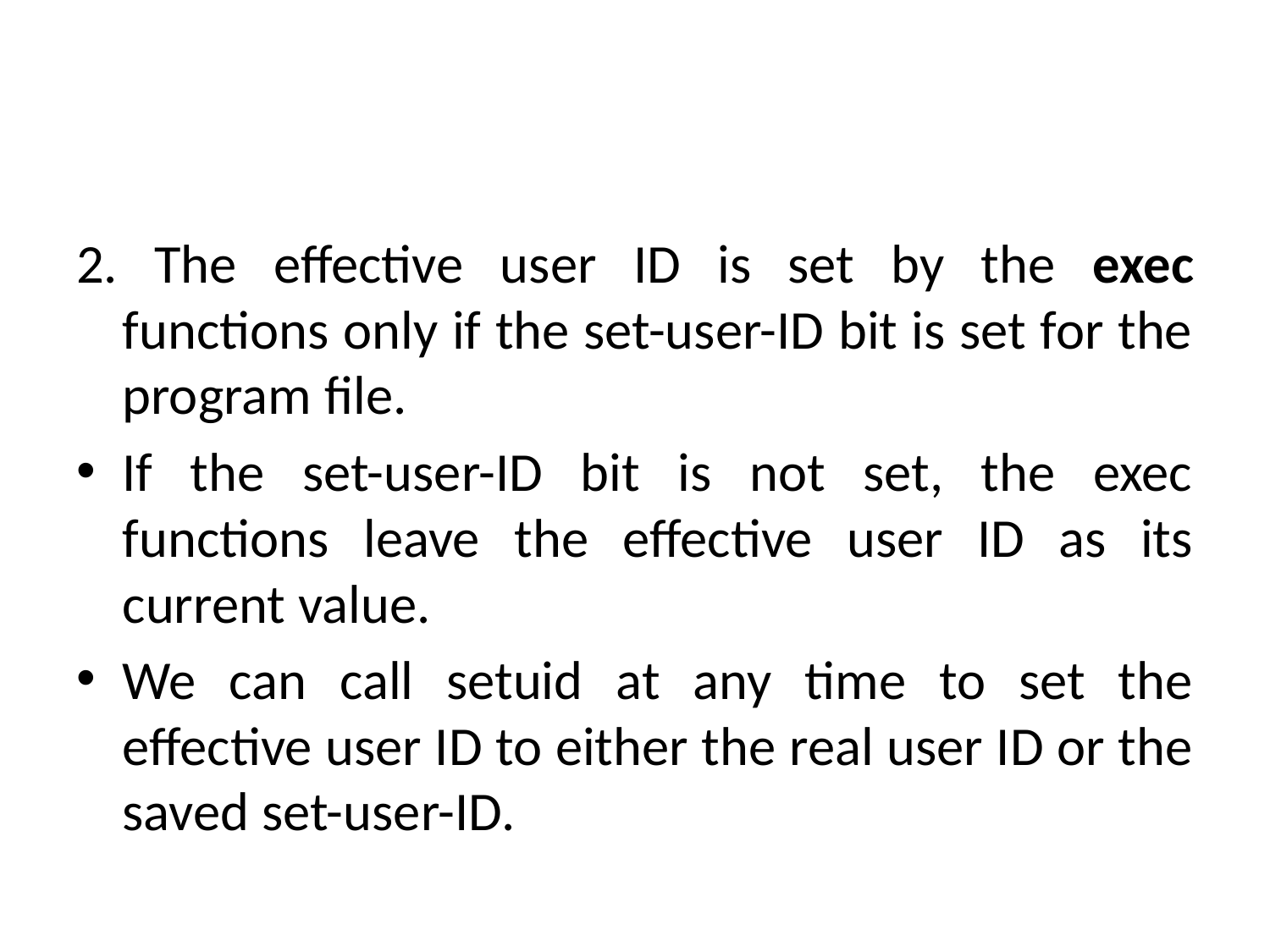

#
2. The effective user ID is set by the exec functions only if the set-user-ID bit is set for the program file.
If the set-user-ID bit is not set, the exec functions leave the effective user ID as its current value.
We can call setuid at any time to set the effective user ID to either the real user ID or the saved set-user-ID.